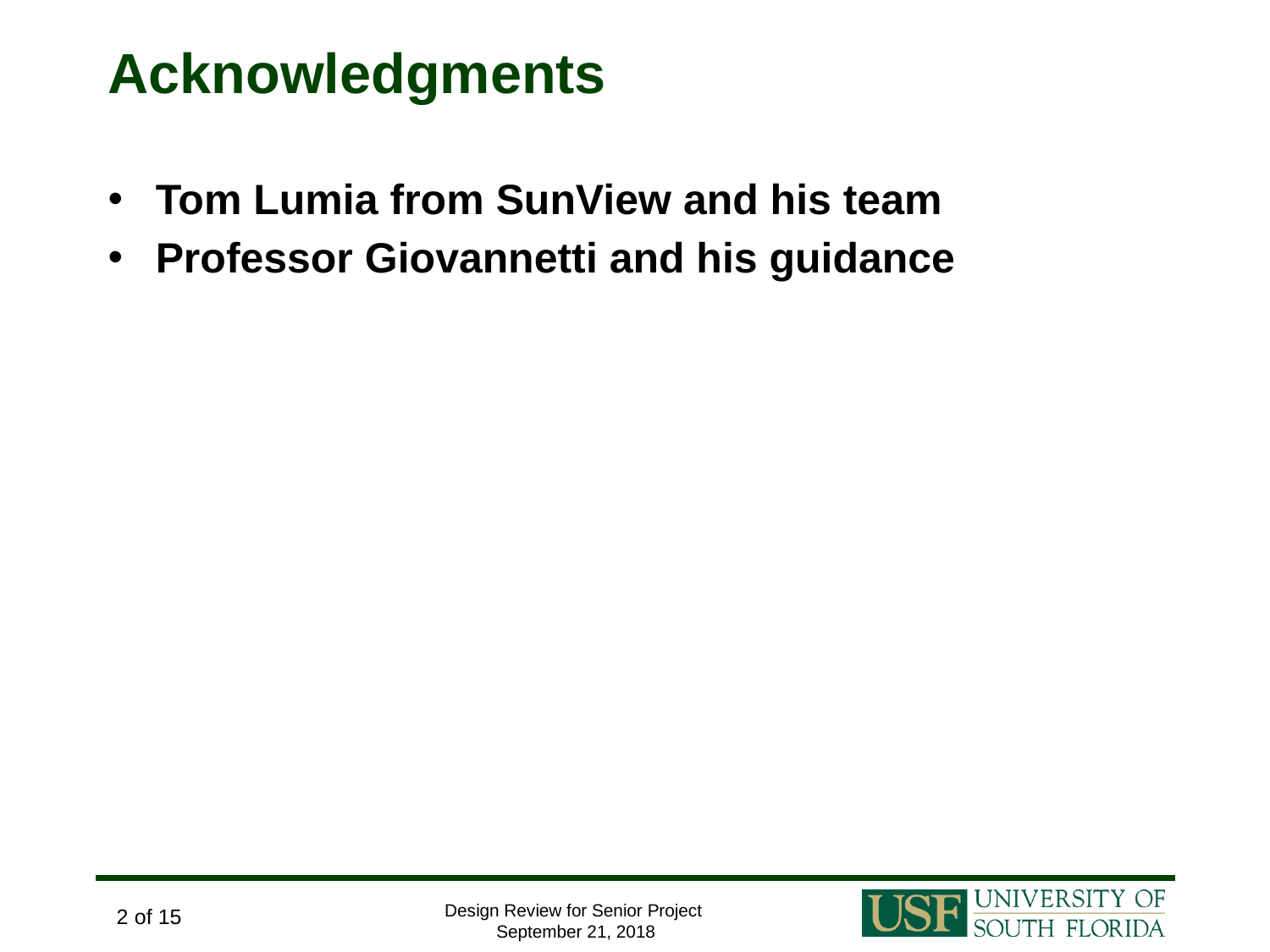

# Acknowledgments
Tom Lumia from SunView and his team
Professor Giovannetti and his guidance
Design Review for Senior Project
September 21, 2018

2 of 15